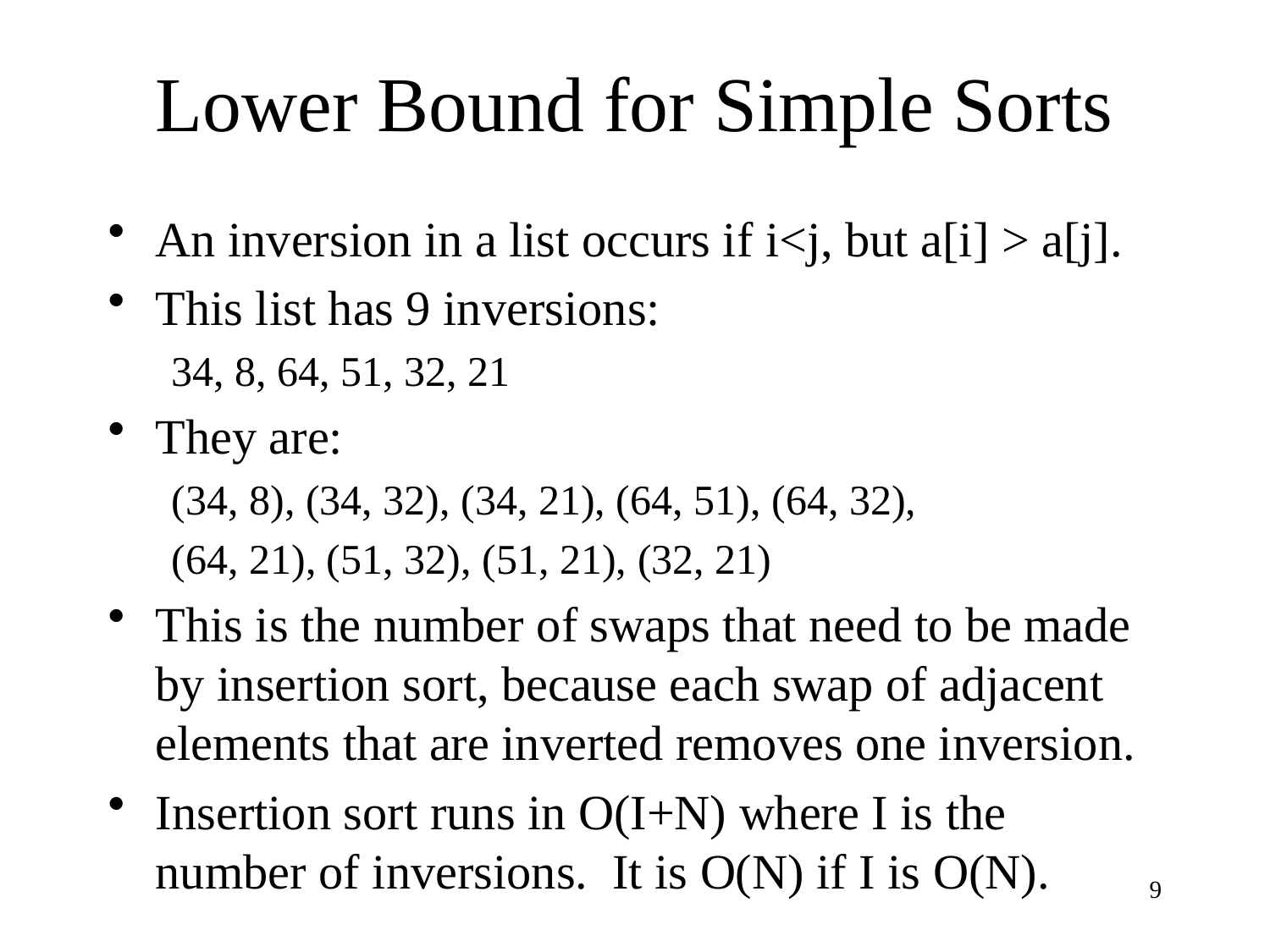

# Lower Bound for Simple Sorts
An inversion in a list occurs if i<j, but a[i] > a[j].
This list has 9 inversions:
34, 8, 64, 51, 32, 21
They are:
(34, 8), (34, 32), (34, 21), (64, 51), (64, 32),
(64, 21), (51, 32), (51, 21), (32, 21)
This is the number of swaps that need to be made by insertion sort, because each swap of adjacent elements that are inverted removes one inversion.
Insertion sort runs in O(I+N) where I is the number of inversions.  It is O(N) if I is O(N).
9